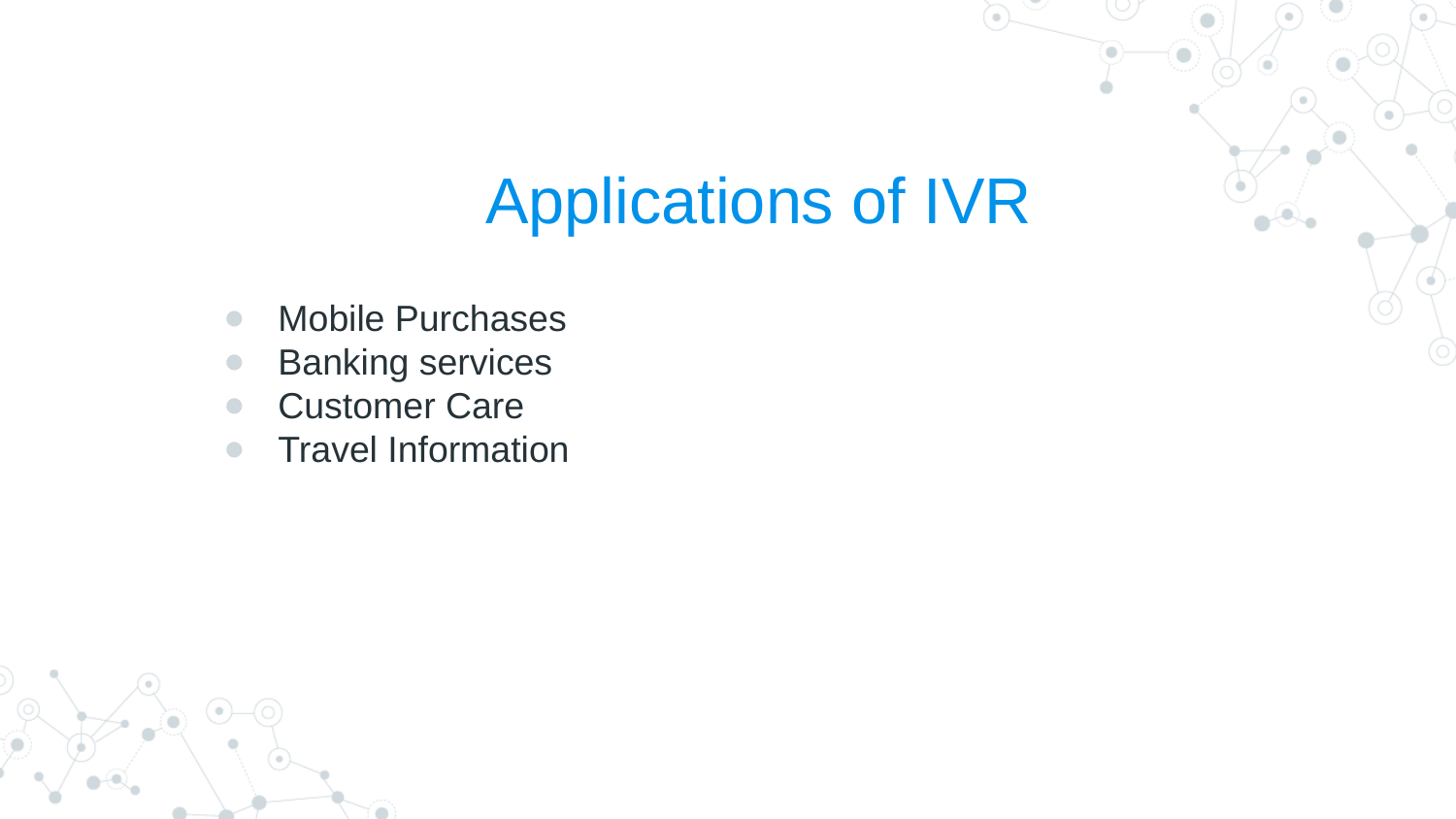

# Applications of IVR
Mobile Purchases
Banking services
Customer Care
Travel Information